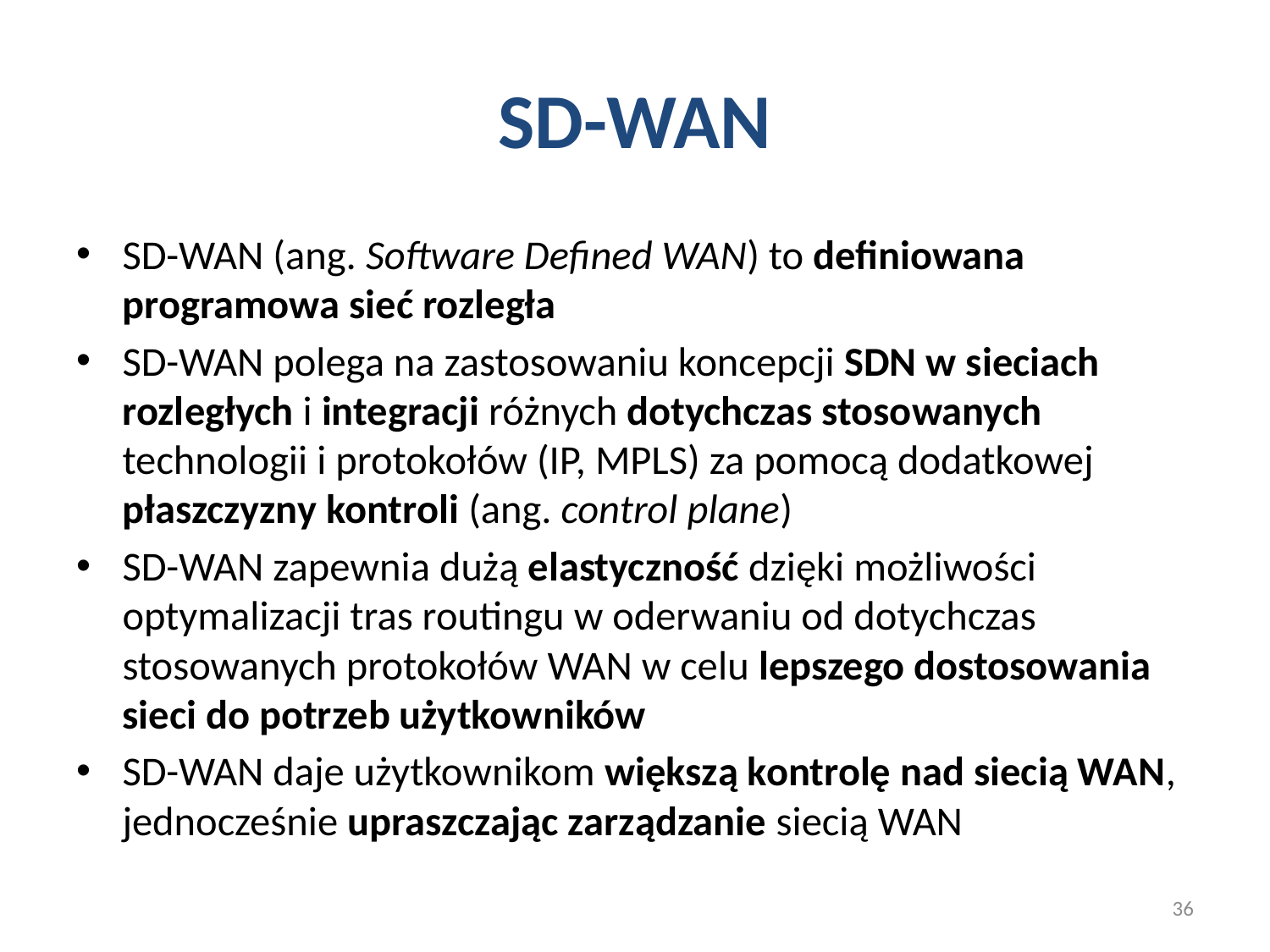

# SD-WAN
SD-WAN (ang. Software Defined WAN) to definiowana programowa sieć rozległa
SD-WAN polega na zastosowaniu koncepcji SDN w sieciach rozległych i integracji różnych dotychczas stosowanych technologii i protokołów (IP, MPLS) za pomocą dodatkowej płaszczyzny kontroli (ang. control plane)
SD-WAN zapewnia dużą elastyczność dzięki możliwości optymalizacji tras routingu w oderwaniu od dotychczas stosowanych protokołów WAN w celu lepszego dostosowania sieci do potrzeb użytkowników
SD-WAN daje użytkownikom większą kontrolę nad siecią WAN, jednocześnie upraszczając zarządzanie siecią WAN
36